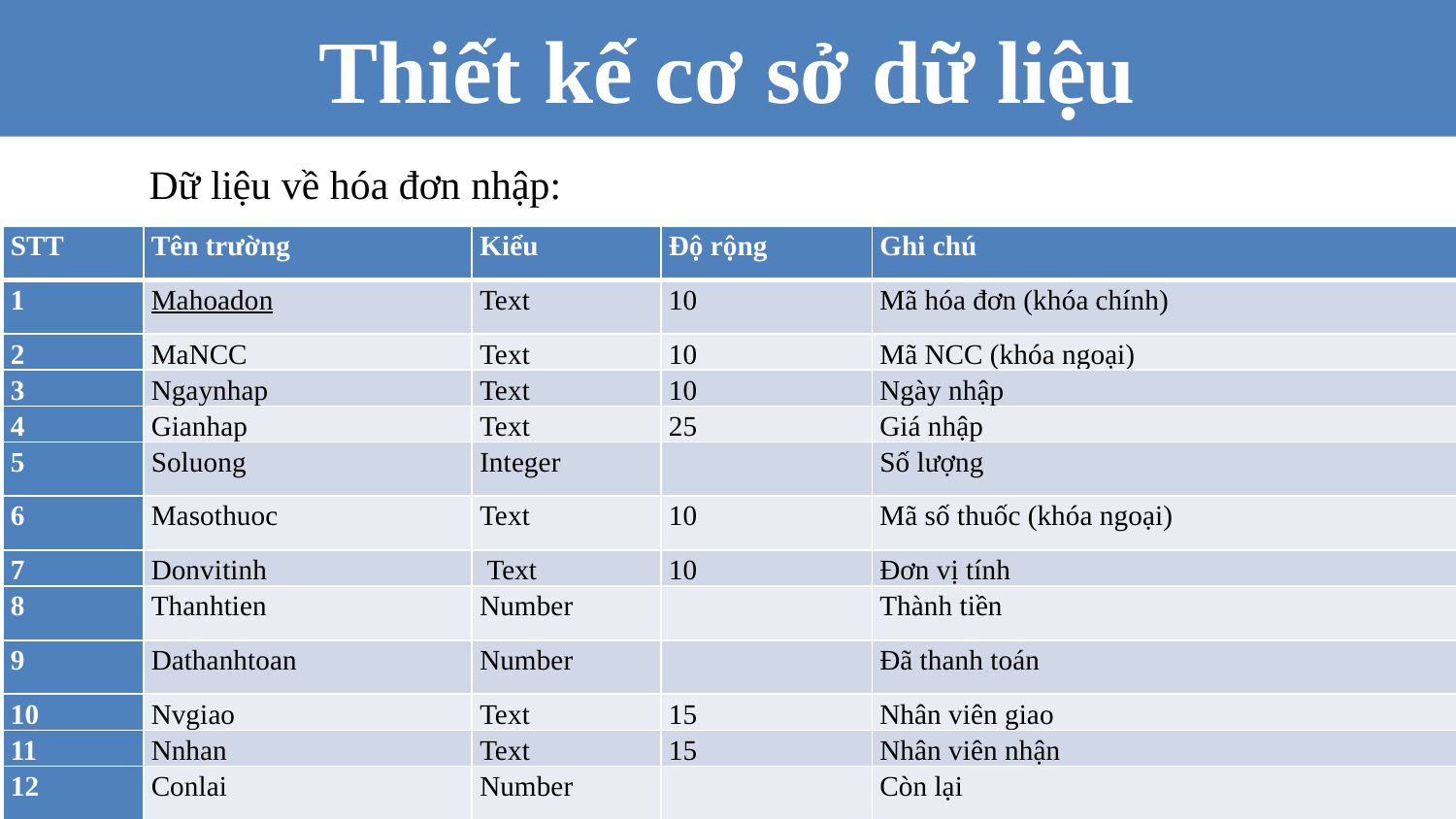

# Thiết kế cơ sở dữ liệu
Dữ liệu về hóa đơn nhập:
| STT | Tên trường | Kiểu | Độ rộng | Ghi chú |
| --- | --- | --- | --- | --- |
| 1 | Mahoadon | Text | 10 | Mã hóa đơn (khóa chính) |
| 2 | MaNCC | Text | 10 | Mã NCC (khóa ngoại) |
| 3 | Ngaynhap | Text | 10 | Ngày nhập |
| 4 | Gianhap | Text | 25 | Giá nhập |
| 5 | Soluong | Integer |  | Số lượng |
| 6 | Masothuoc | Text | 10 | Mã số thuốc (khóa ngoại) |
| 7 | Donvitinh | Text | 10 | Đơn vị tính |
| 8 | Thanhtien | Number |  | Thành tiền |
| 9 | Dathanhtoan | Number |  | Đã thanh toán |
| 10 | Nvgiao | Text | 15 | Nhân viên giao |
| 11 | Nnhan | Text | 15 | Nhân viên nhận |
| 12 | Conlai | Number |  | Còn lại |
16